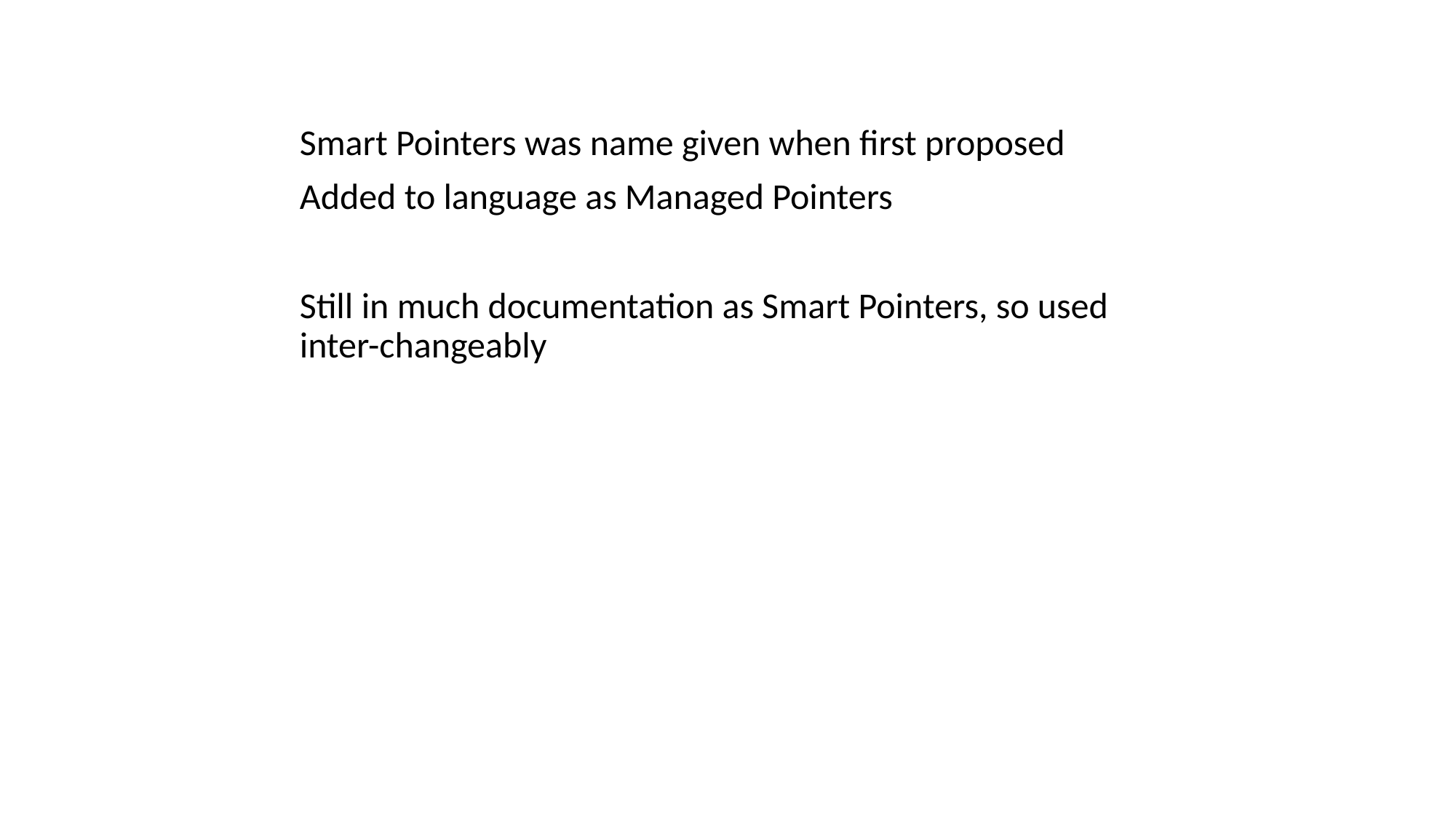

Smart Pointers was name given when first proposed
Added to language as Managed Pointers

Still in much documentation as Smart Pointers, so used inter-changeably